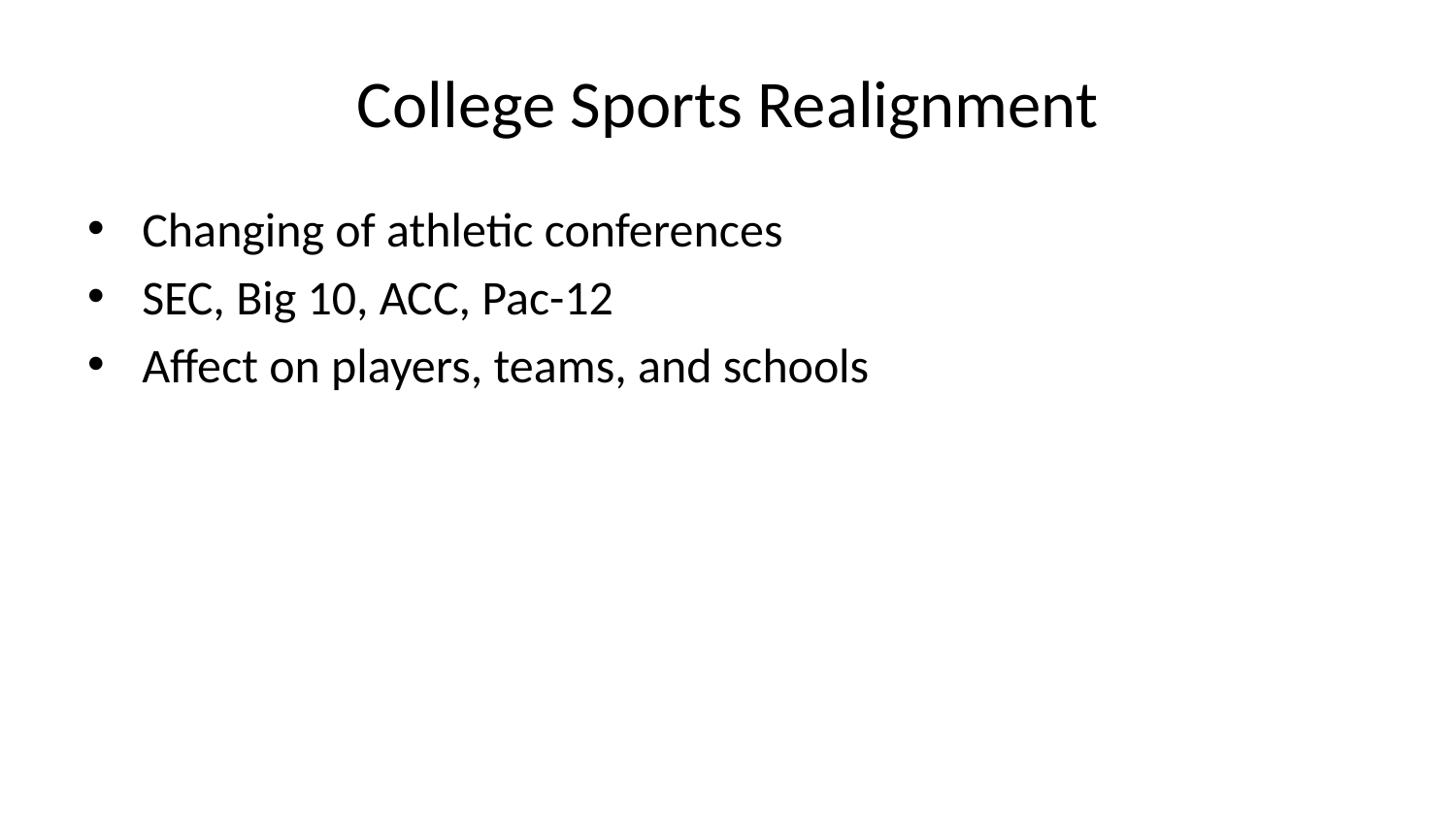

# College Sports Realignment
Changing of athletic conferences
SEC, Big 10, ACC, Pac-12
Affect on players, teams, and schools